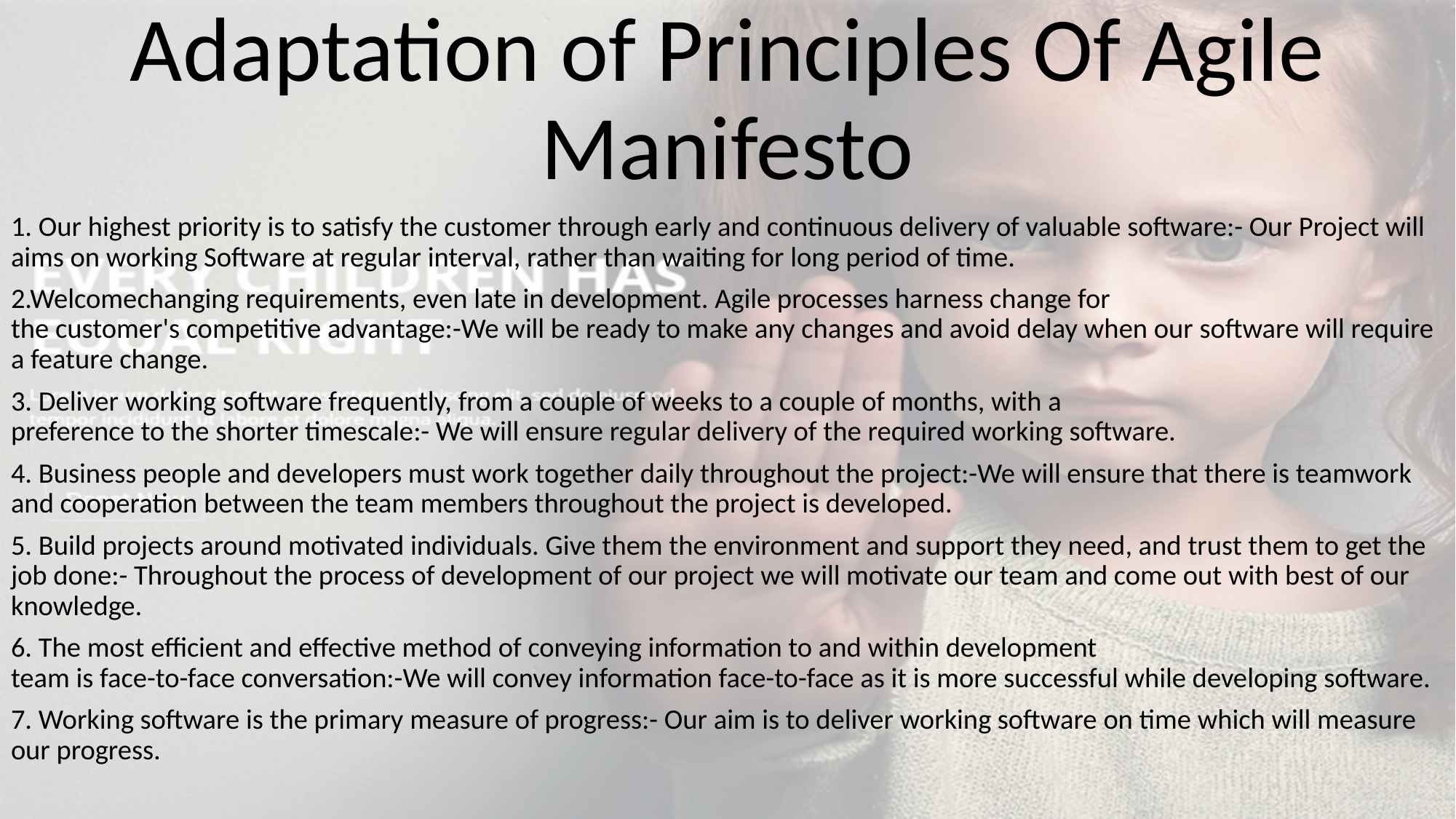

# Adaptation of Principles Of Agile Manifesto
1. Our highest priority is to satisfy the customer through early and continuous delivery of valuable software:- Our Project will aims on working Software at regular interval, rather than waiting for long period of time.
2.Welcomechanging requirements, even late in development. Agile processes harness change for
the customer's competitive advantage:-We will be ready to make any changes and avoid delay when our software will require a feature change.
3. Deliver working software frequently, from a couple of weeks to a couple of months, with a
preference to the shorter timescale:- We will ensure regular delivery of the required working software.
4. Business people and developers must work together daily throughout the project:-We will ensure that there is teamwork and cooperation between the team members throughout the project is developed.
5. Build projects around motivated individuals. Give them the environment and support they need, and trust them to get the job done:- Throughout the process of development of our project we will motivate our team and come out with best of our knowledge.
6. The most efficient and effective method of conveying information to and within development
team is face-to-face conversation:-We will convey information face-to-face as it is more successful while developing software.
7. Working software is the primary measure of progress:- Our aim is to deliver working software on time which will measure our progress.